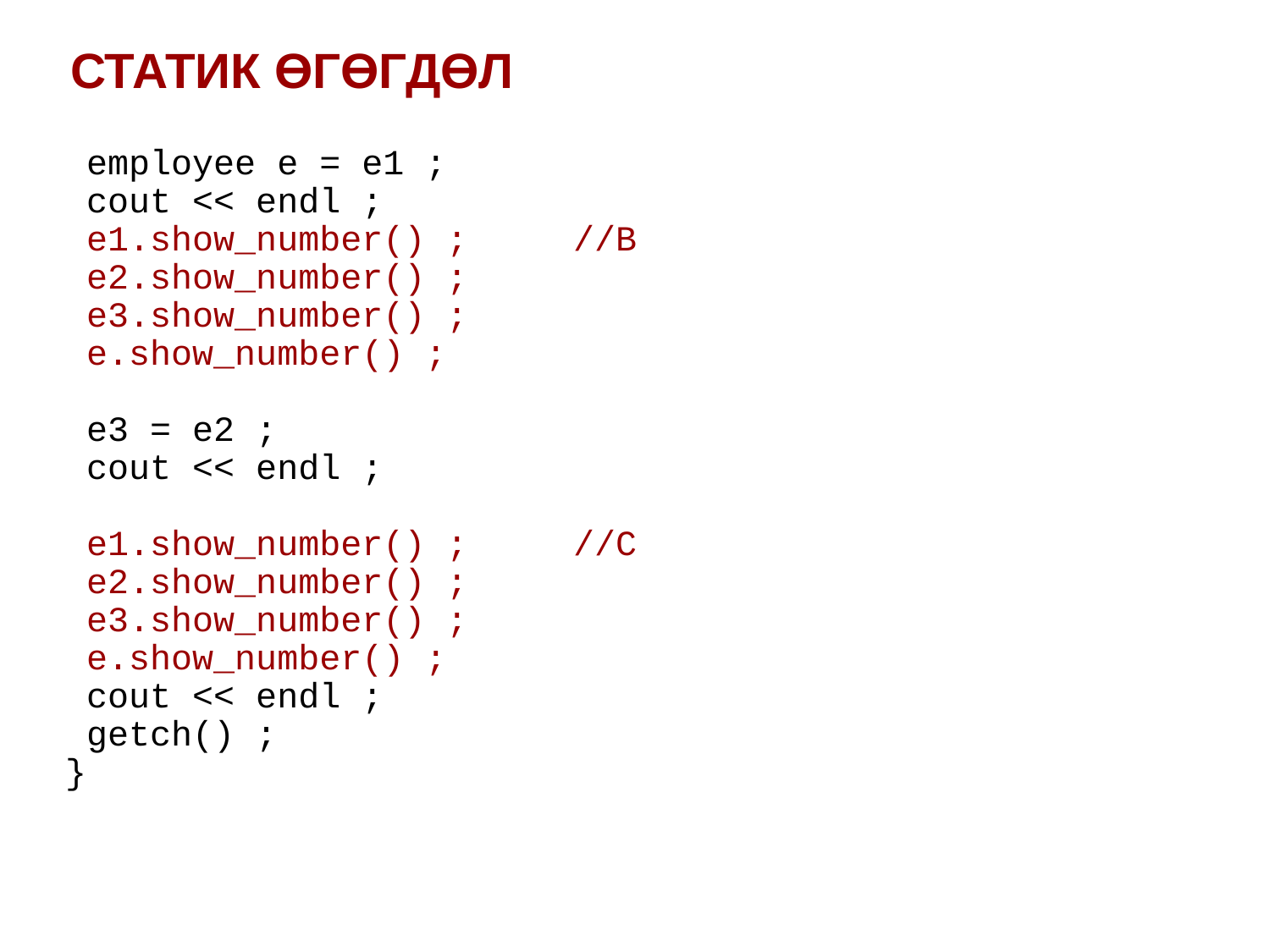

СТАТИК ӨГӨГДӨЛ
 employee e = e1 ;
 cout << endl ;
 e1.show_number() ;		//B
 e2.show_number() ;
 e3.show_number() ;
 e.show_number() ;

 e3 = e2 ;
 cout << endl ;

 e1.show_number() ;		//C
 e2.show_number() ;
 e3.show_number() ;
 e.show_number() ;
 cout << endl ;
 getch() ;
}